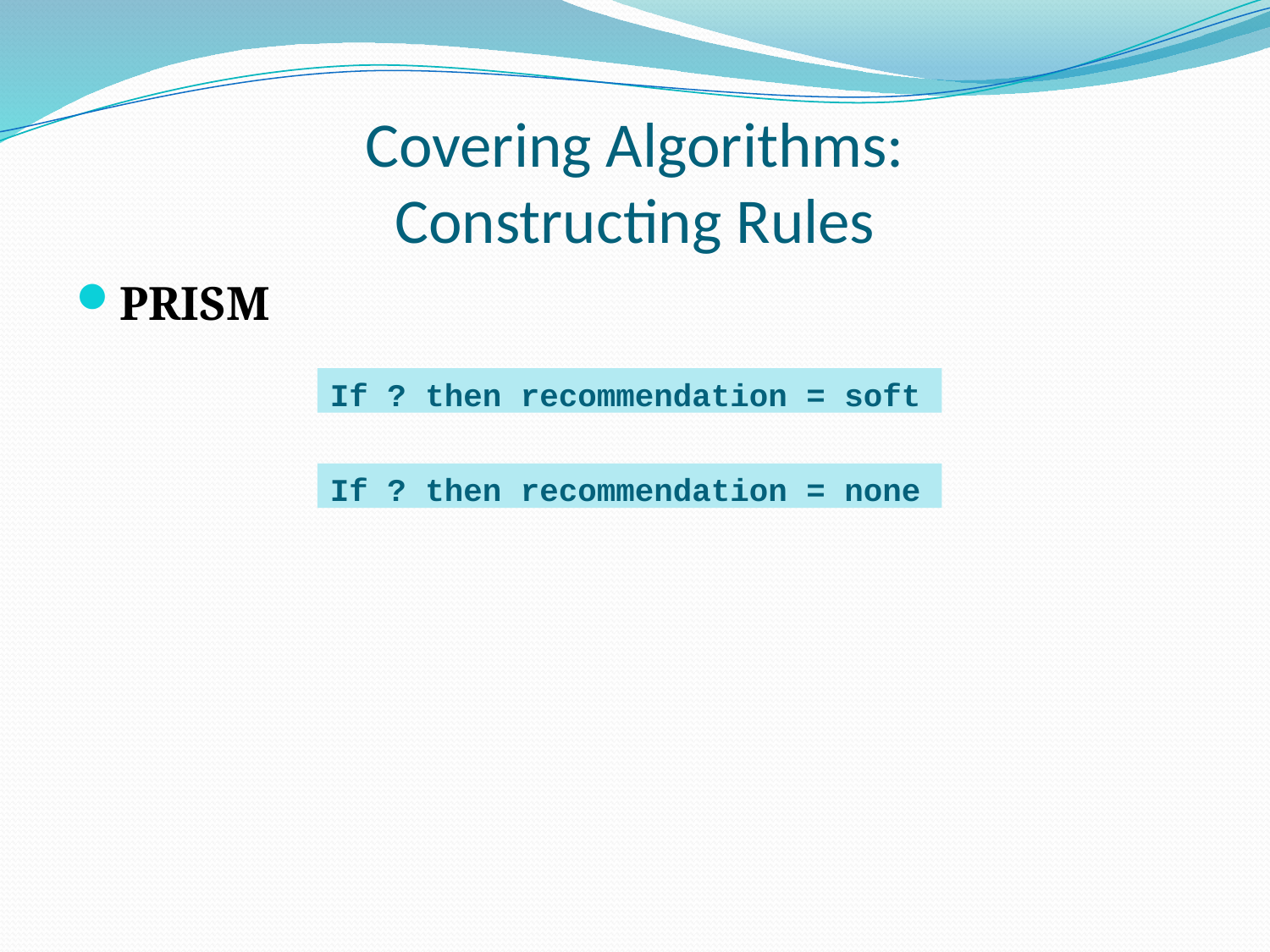

# Covering Algorithms: Constructing Rules
PRISM
If ? then recommendation = soft
If ? then recommendation = none